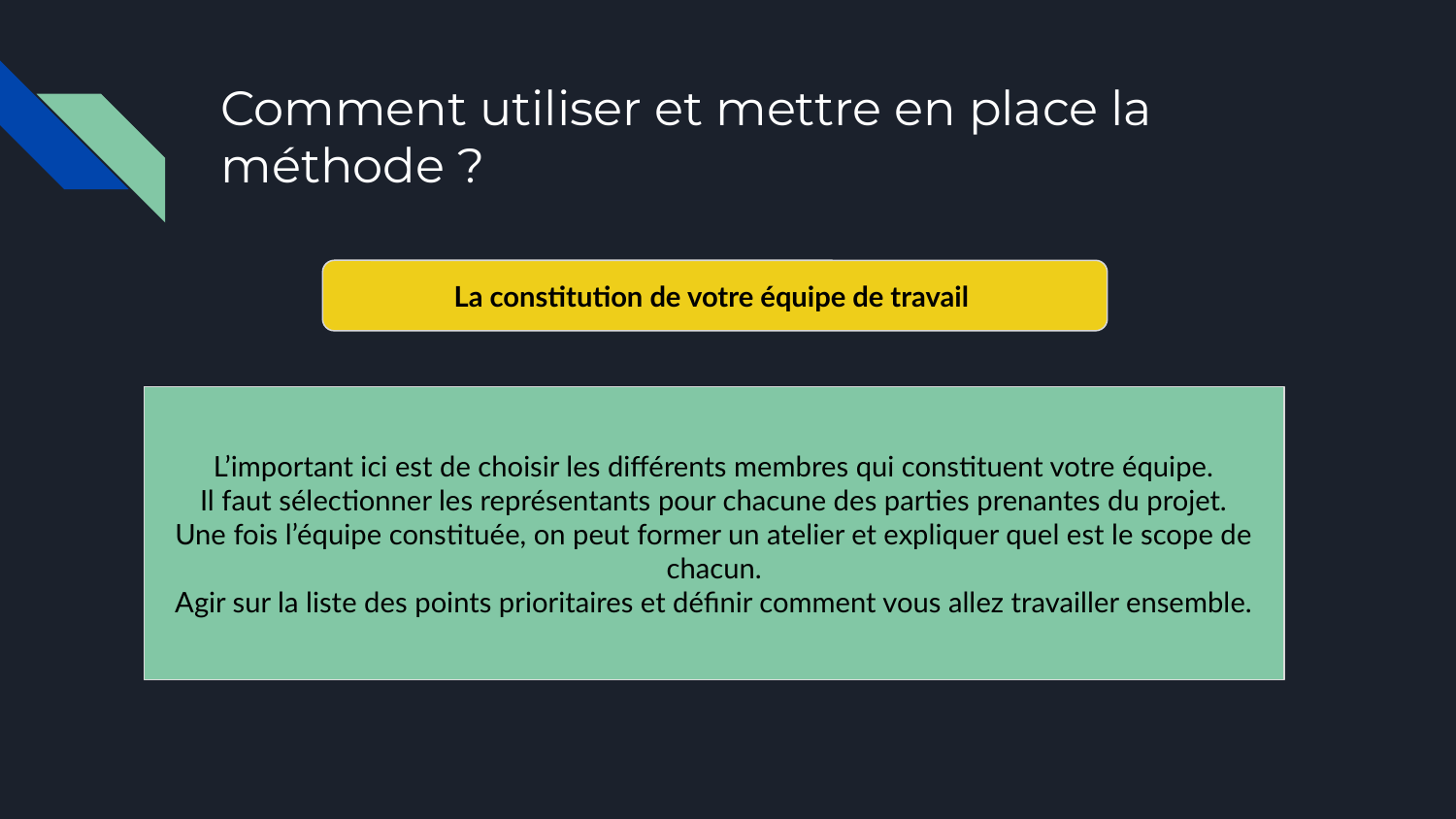

# Comment utiliser et mettre en place la méthode ?
La constitution de votre équipe de travail
L’important ici est de choisir les différents membres qui constituent votre équipe.
Il faut sélectionner les représentants pour chacune des parties prenantes du projet.
Une fois l’équipe constituée, on peut former un atelier et expliquer quel est le scope de chacun.
Agir sur la liste des points prioritaires et définir comment vous allez travailler ensemble.